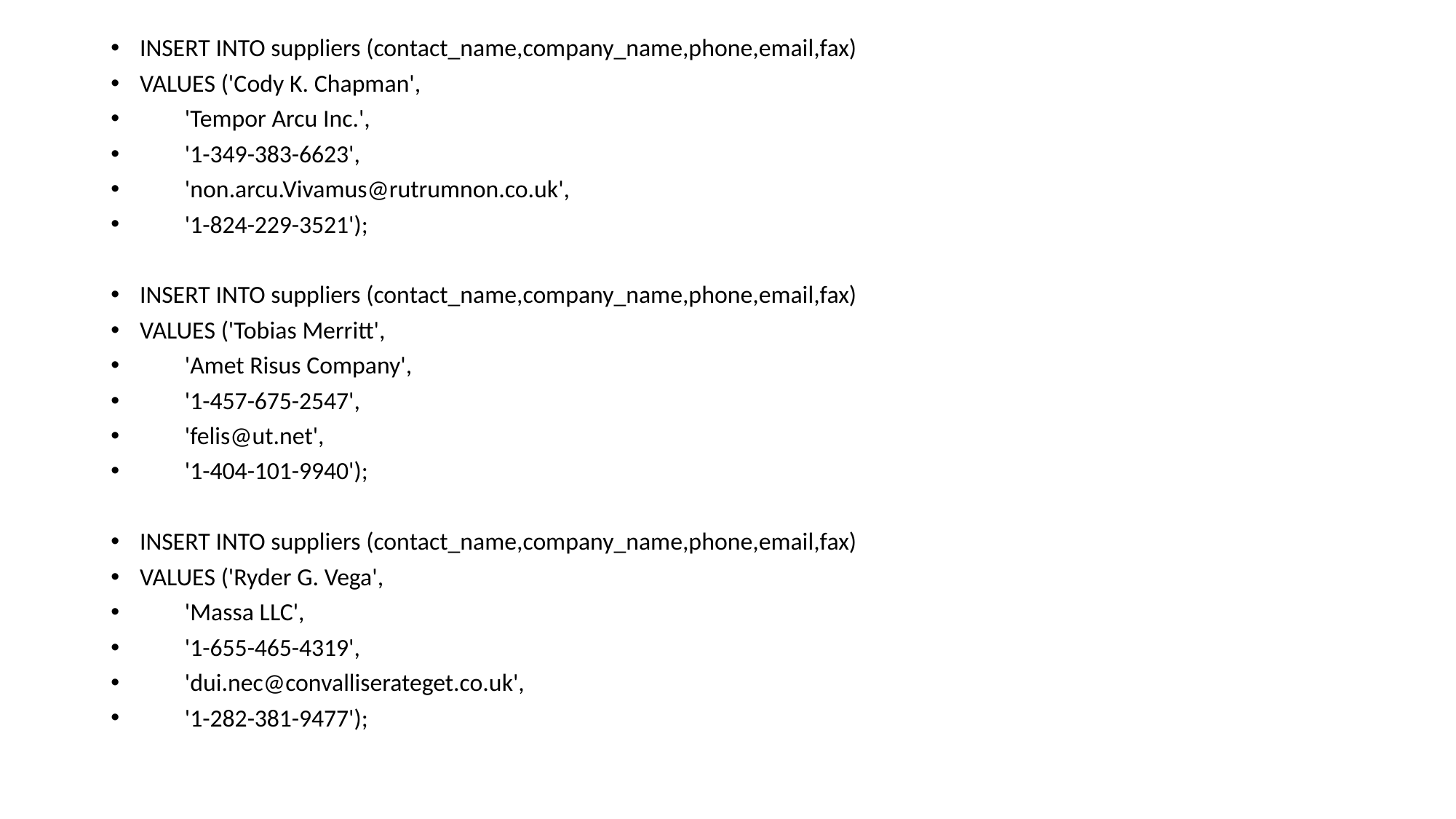

INSERT INTO suppliers (contact_name,company_name,phone,email,fax)
VALUES ('Cody K. Chapman',
        'Tempor Arcu Inc.',
        '1-349-383-6623',
        'non.arcu.Vivamus@rutrumnon.co.uk',
        '1-824-229-3521');

INSERT INTO suppliers (contact_name,company_name,phone,email,fax)
VALUES ('Tobias Merritt',
        'Amet Risus Company',
        '1-457-675-2547',
        'felis@ut.net',
        '1-404-101-9940');

INSERT INTO suppliers (contact_name,company_name,phone,email,fax)
VALUES ('Ryder G. Vega',
        'Massa LLC',
        '1-655-465-4319',
        'dui.nec@convalliserateget.co.uk',
        '1-282-381-9477');